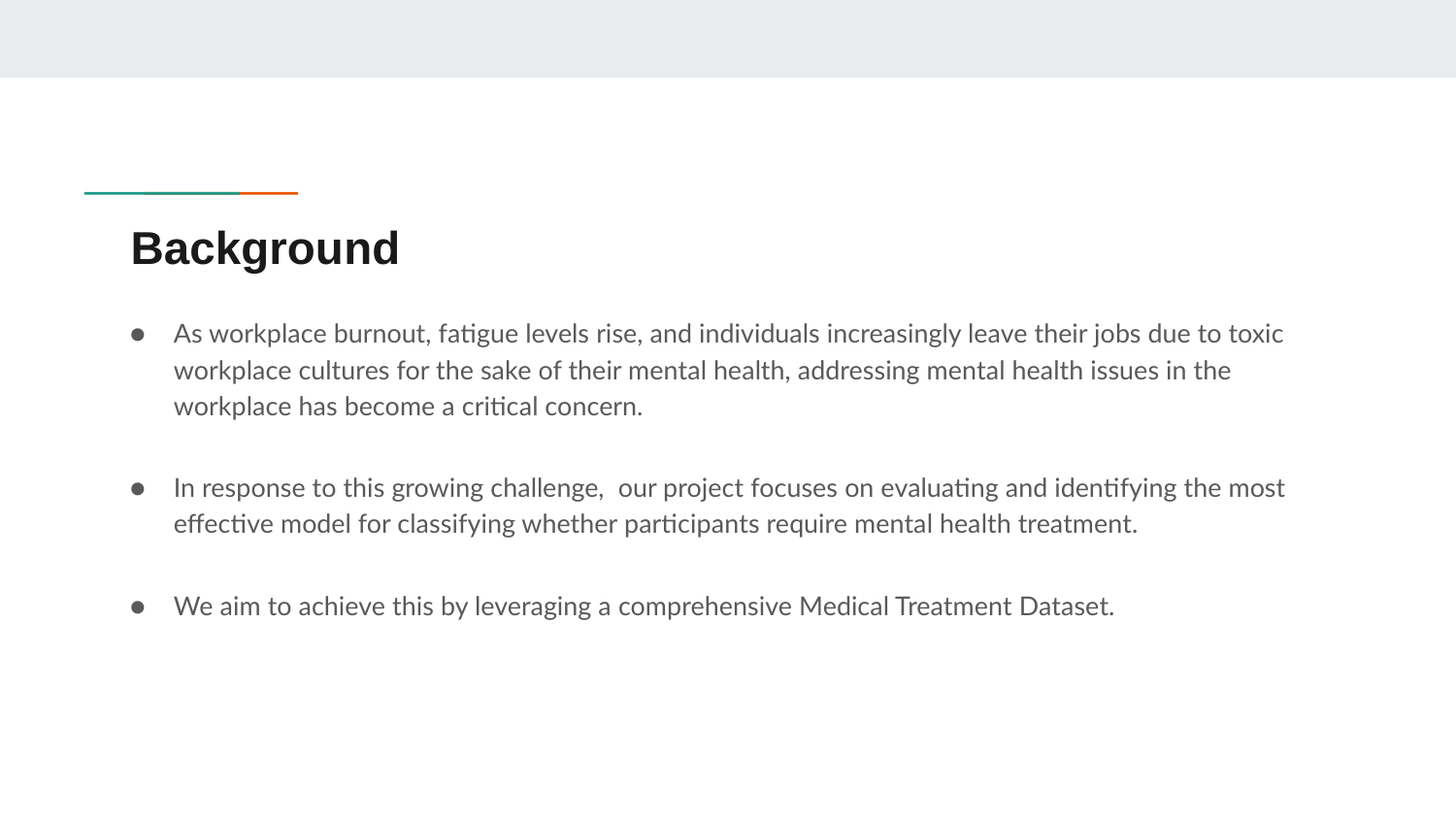

# Background
As workplace burnout, fatigue levels rise, and individuals increasingly leave their jobs due to toxic workplace cultures for the sake of their mental health, addressing mental health issues in the workplace has become a critical concern.

In response to this growing challenge,  our project focuses on evaluating and identifying the most effective model for classifying whether participants require mental health treatment.

We aim to achieve this by leveraging a comprehensive Medical Treatment Dataset.